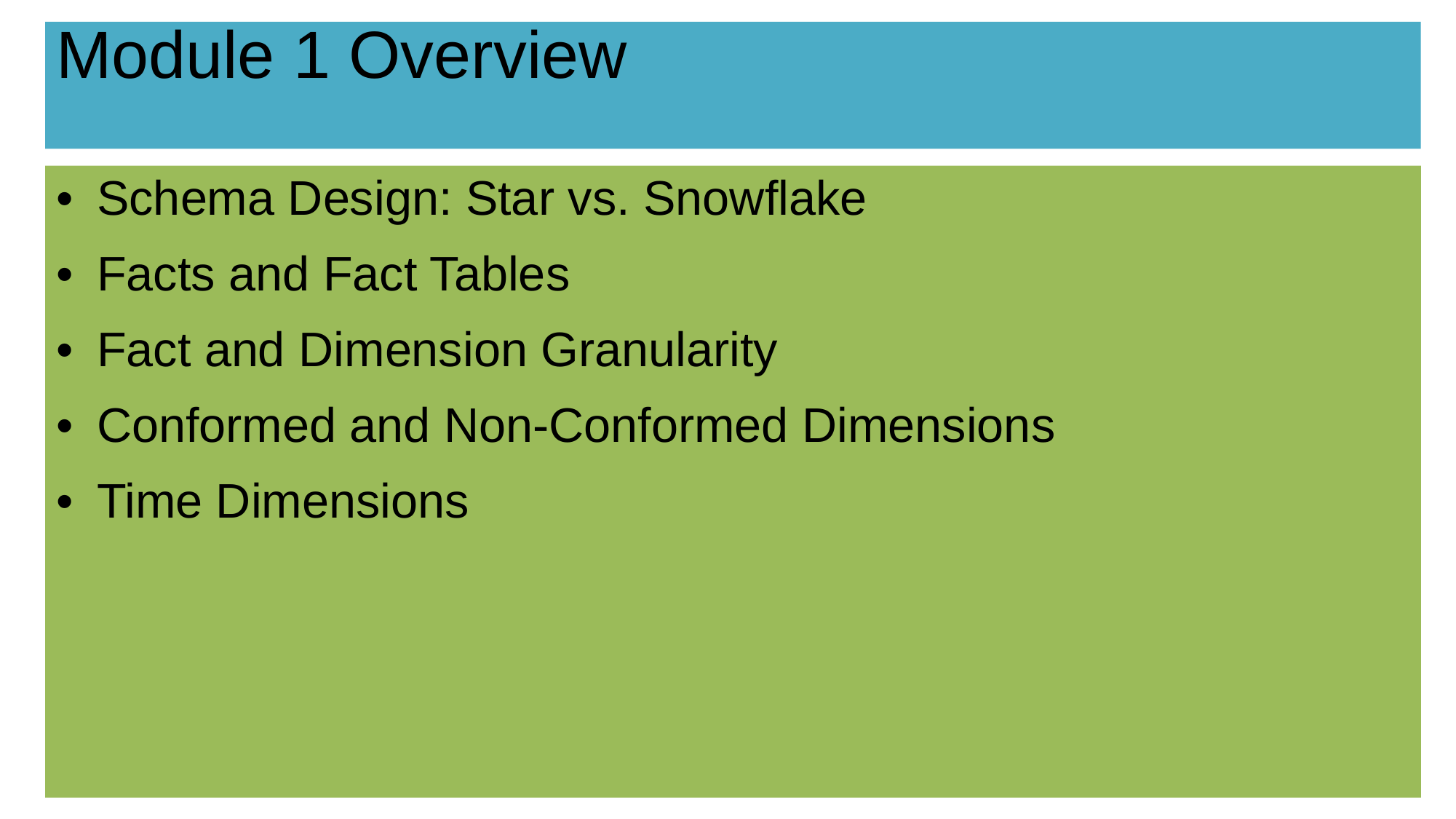

# Module 1 Overview
Schema Design: Star vs. Snowflake
Facts and Fact Tables
Fact and Dimension Granularity
Conformed and Non-Conformed Dimensions
Time Dimensions